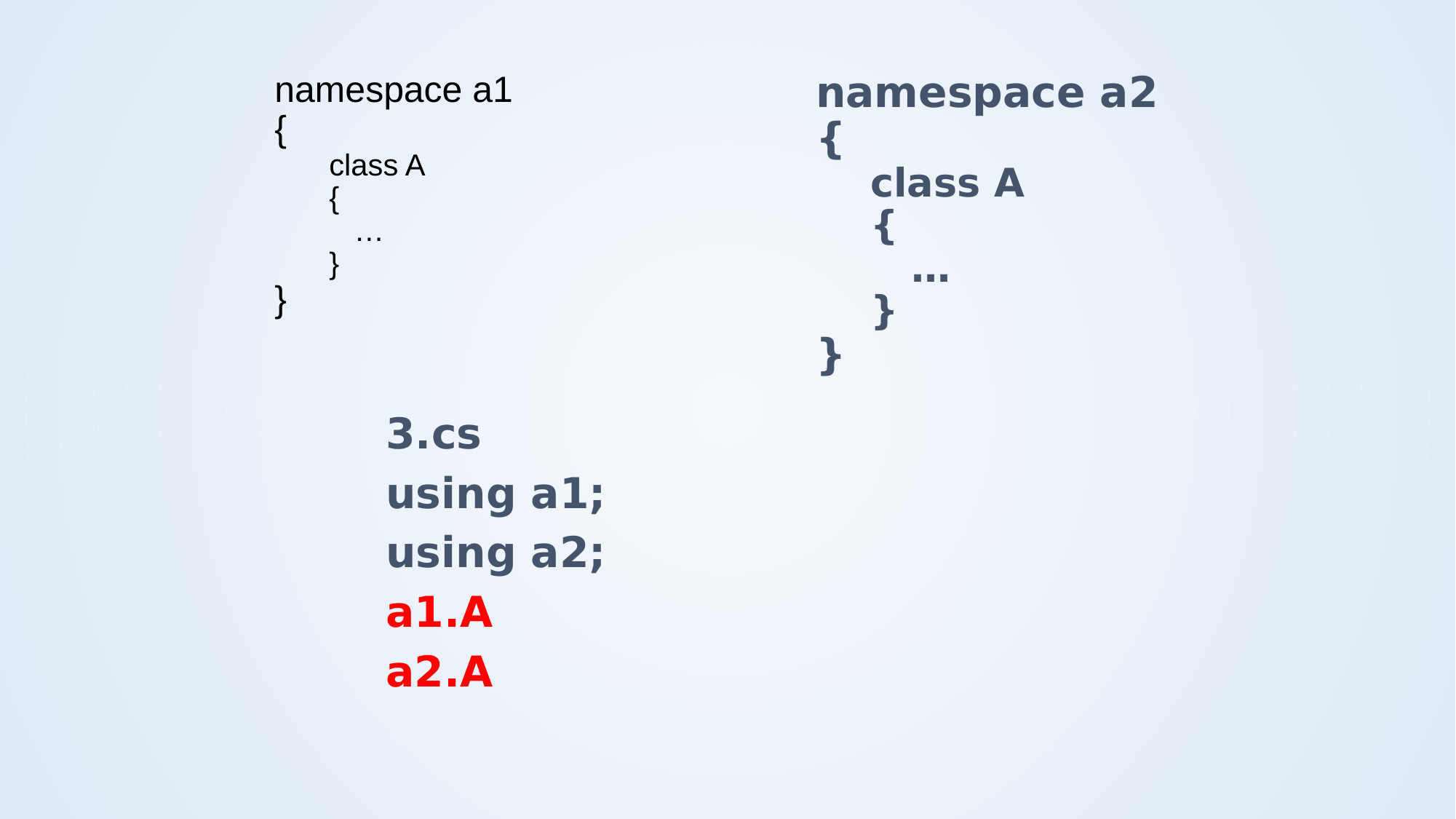

namespace a1
{
class A
{
   …
}
}
namespace a2
{
class A
{
   …
}
}
3.cs
using a1;
using a2;
a1.A
a2.A